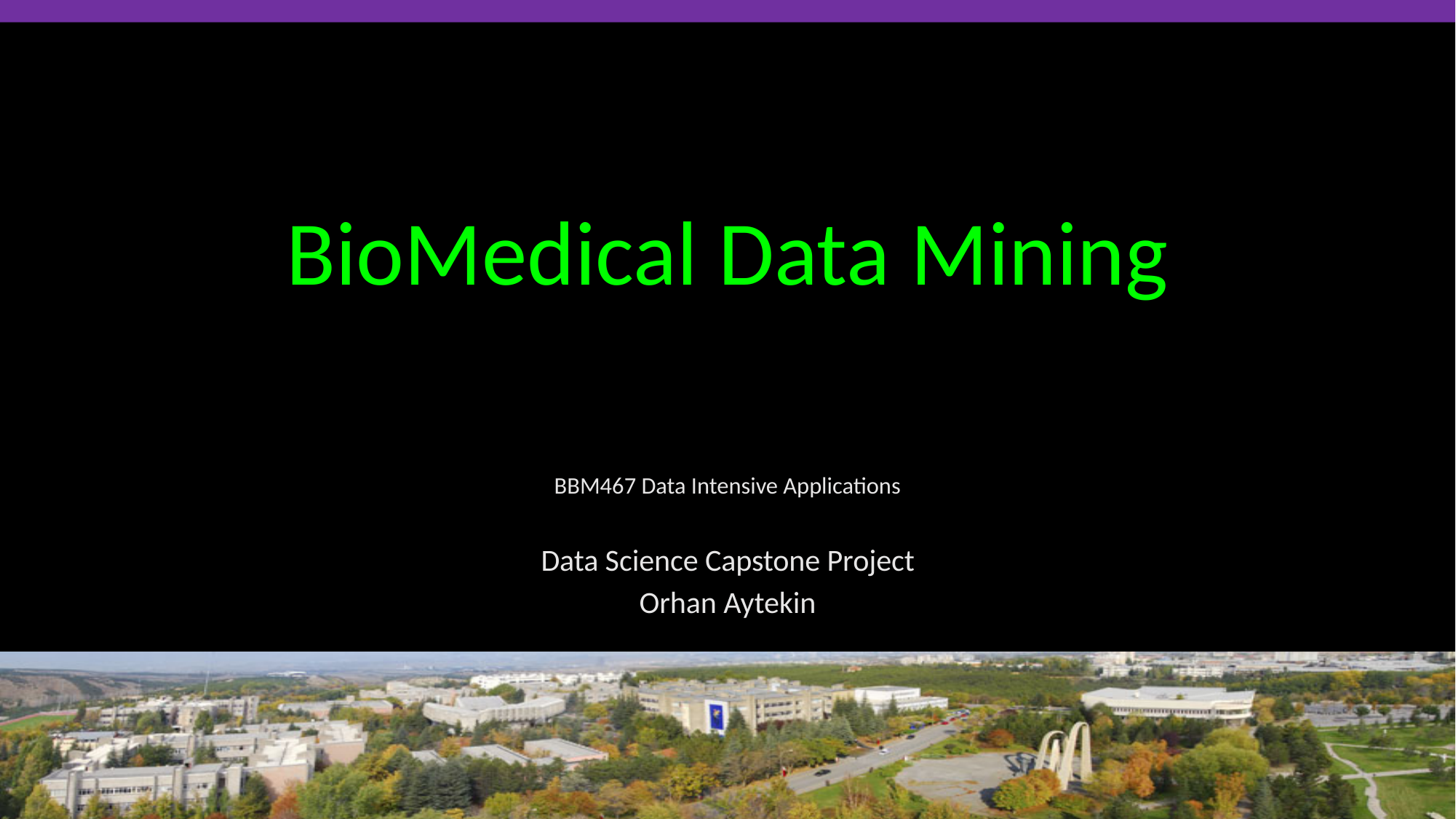

# BioMedical Data Mining

BBM467 Data Intensive Applications

Data Science Capstone Project
Orhan Aytekin